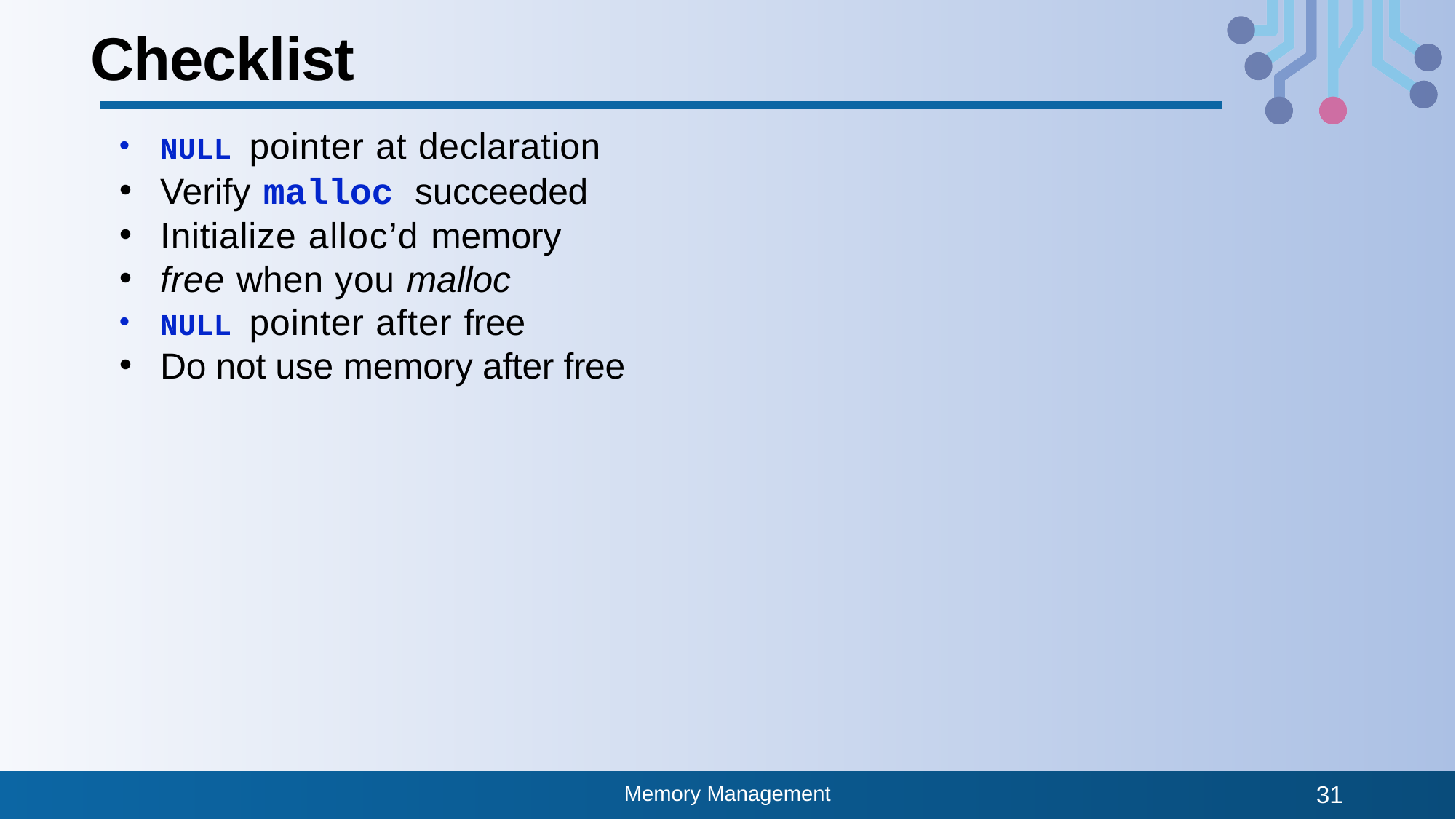

# Checklist
NULL pointer at declaration
Verify malloc succeeded
Initialize alloc’d memory
free when you malloc
NULL pointer after free
Do not use memory after free
Memory Management
31